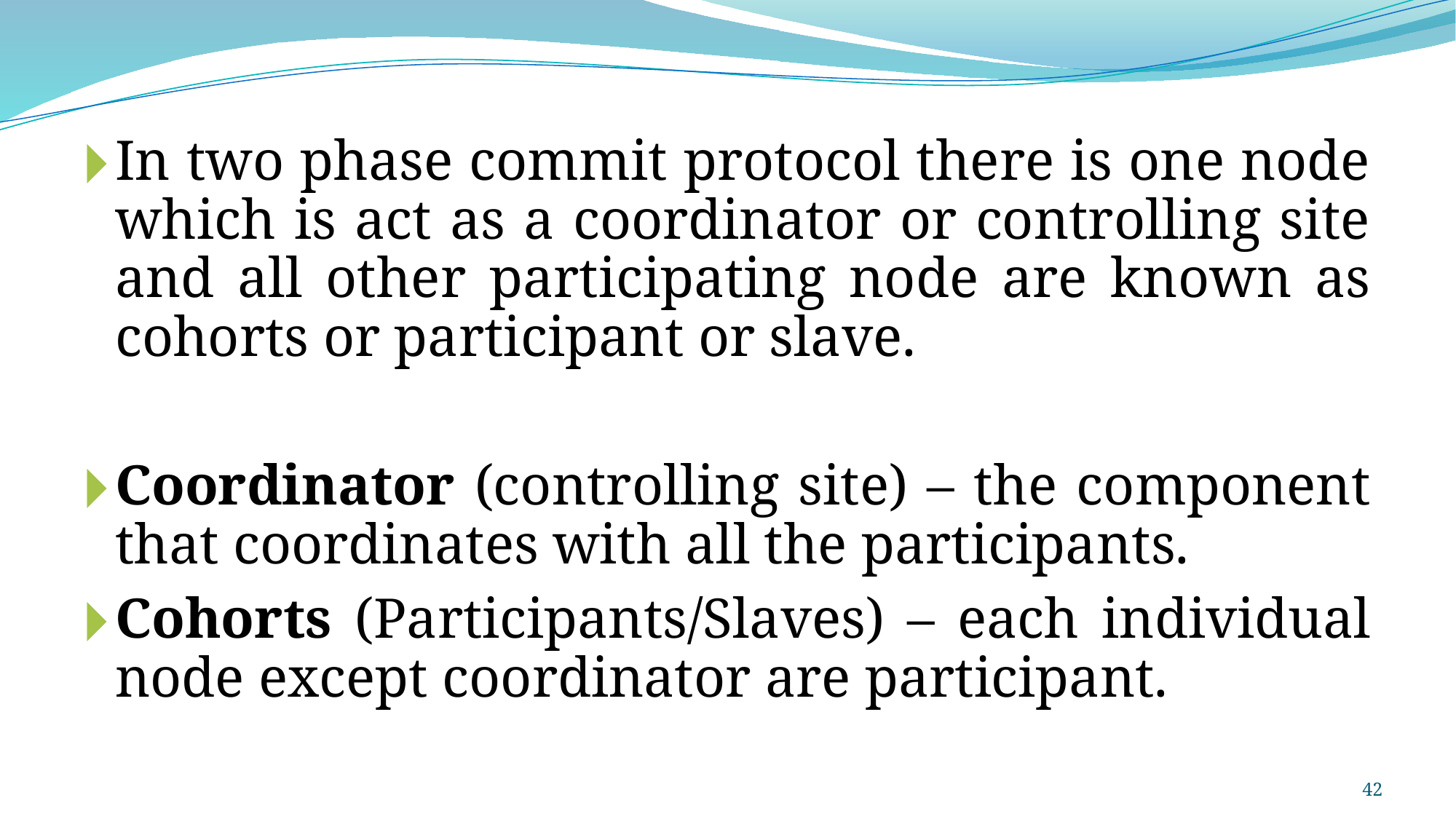

In two phase commit protocol there is one node which is act as a coordinator or controlling site and all other participating node are known as cohorts or participant or slave.

Coordinator (controlling site) – the component that coordinates with all the participants.
Cohorts (Participants/Slaves) – each individual node except coordinator are participant.

42